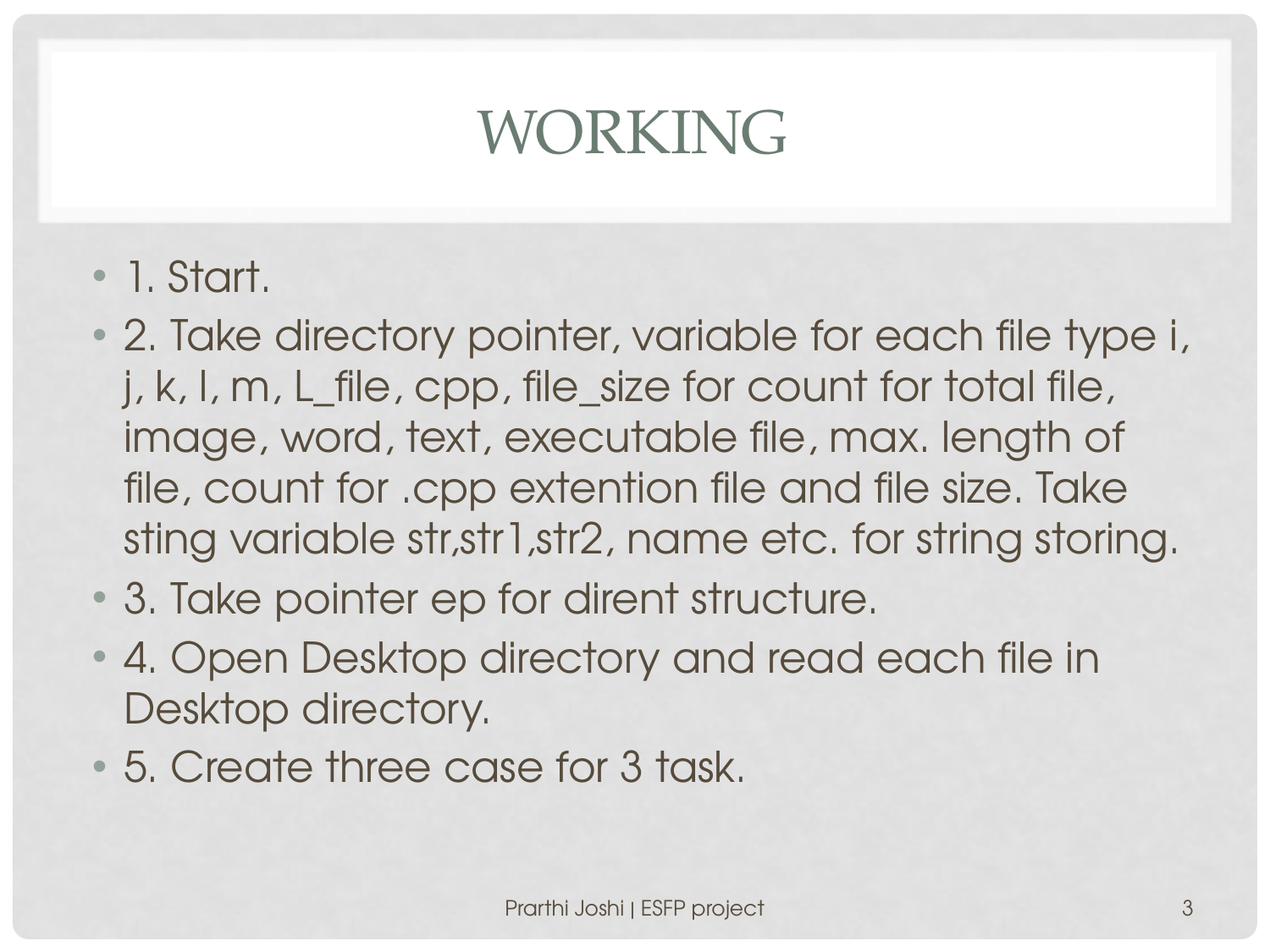

# working
1. Start.
2. Take directory pointer, variable for each file type i, j, k, l, m, L_file, cpp, file_size for count for total file, image, word, text, executable file, max. length of file, count for .cpp extention file and file size. Take sting variable str,str1,str2, name etc. for string storing.
3. Take pointer ep for dirent structure.
4. Open Desktop directory and read each file in Desktop directory.
5. Create three case for 3 task.

Prarthi Joshi | ESFP project
3